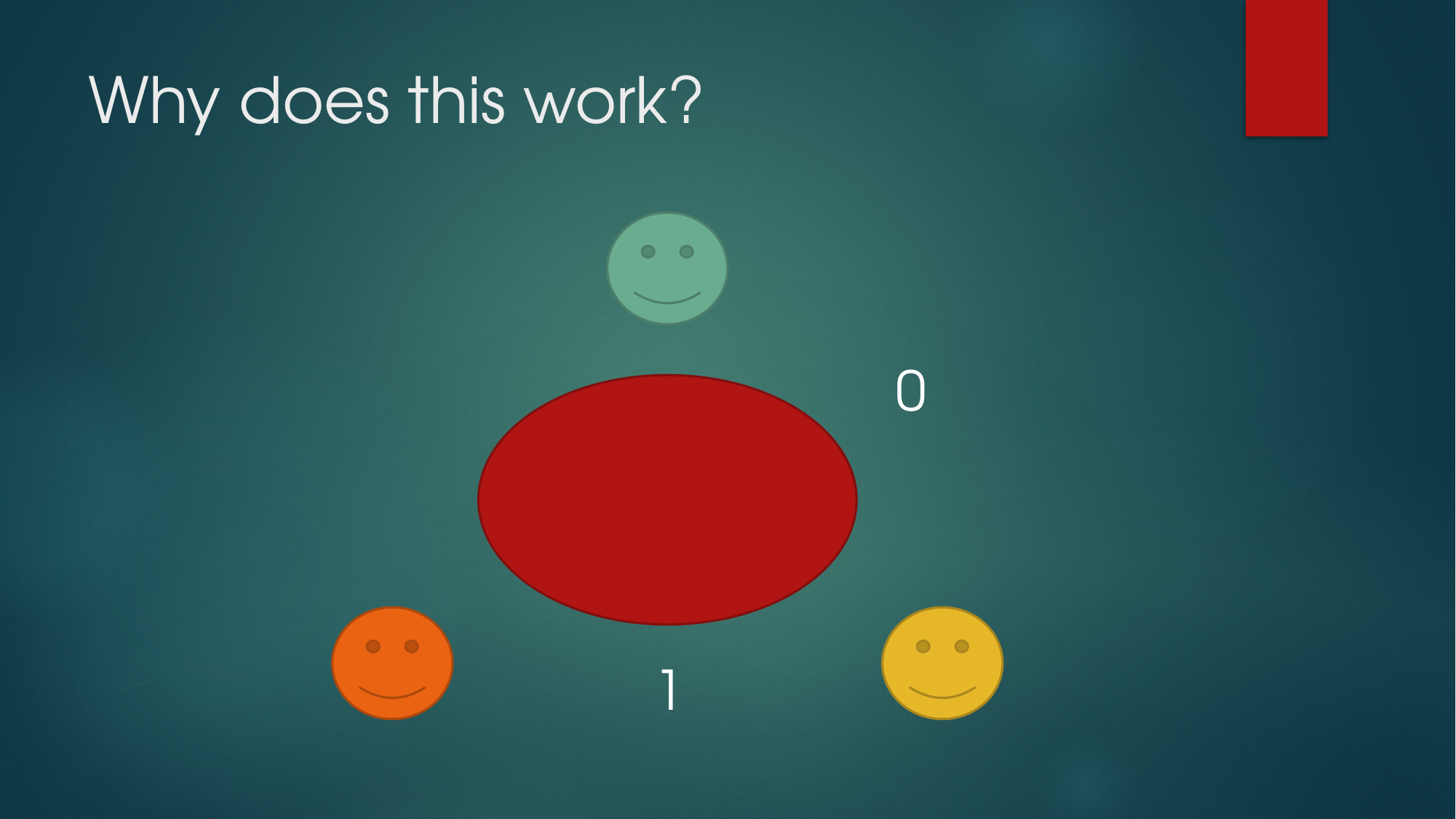

# Why does this work?

0

1